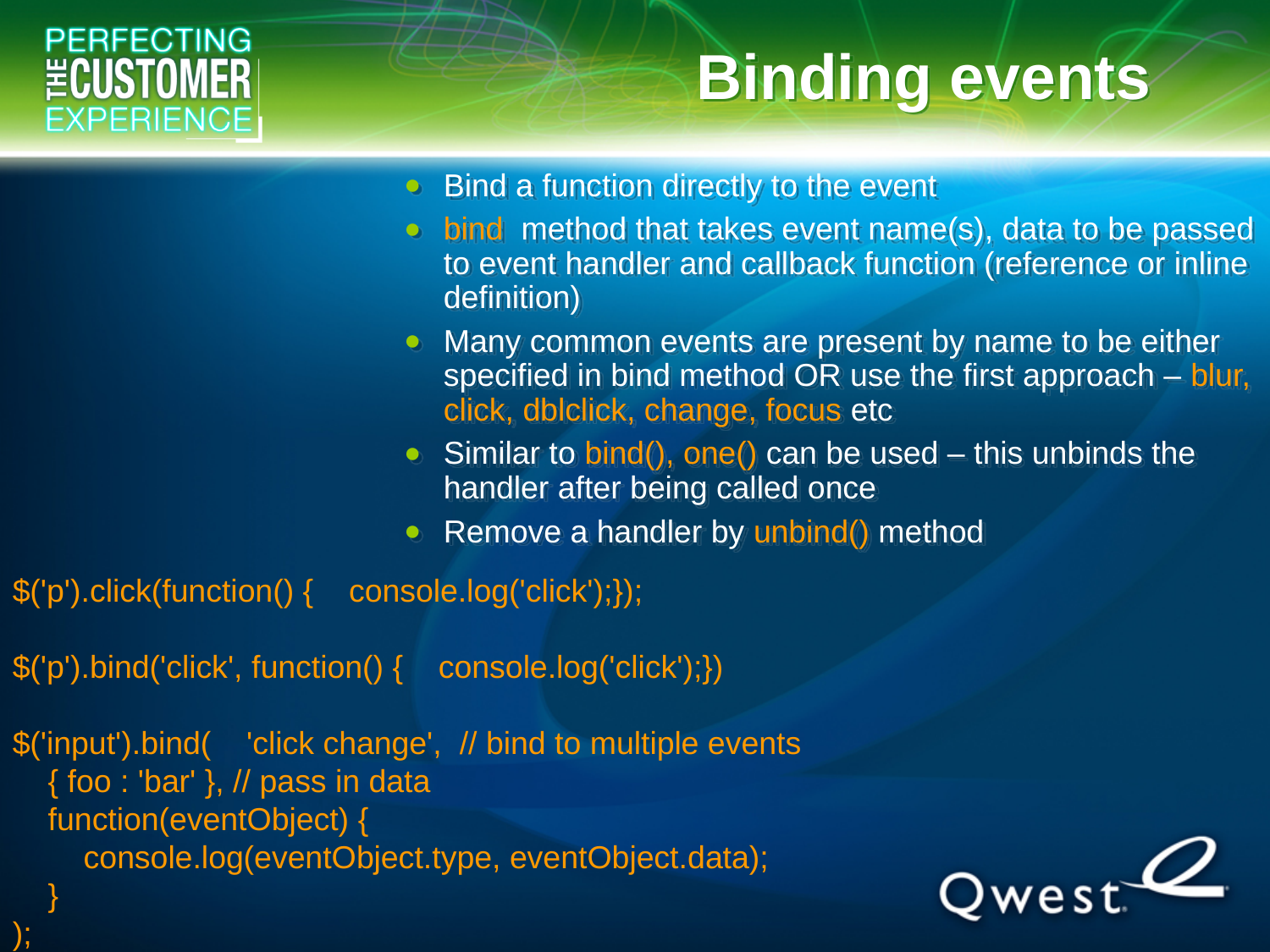

# Binding events
Bind a function directly to the event
bind  method that takes event name(s), data to be passed to event handler and callback function (reference or inline definition)
Many common events are present by name to be either specified in bind method OR use the first approach – blur, click, dblclick, change, focus etc
Similar to bind(), one() can be used – this unbinds the handler after being called once
Remove a handler by unbind() method

$('p').click(function() {    console.log('click');});

$('p').bind('click', function() {    console.log('click');})

$('input').bind(    'click change',  // bind to multiple events
    { foo : 'bar' }, // pass in data
    function(eventObject) {
        console.log(eventObject.type, eventObject.data);
    }
);